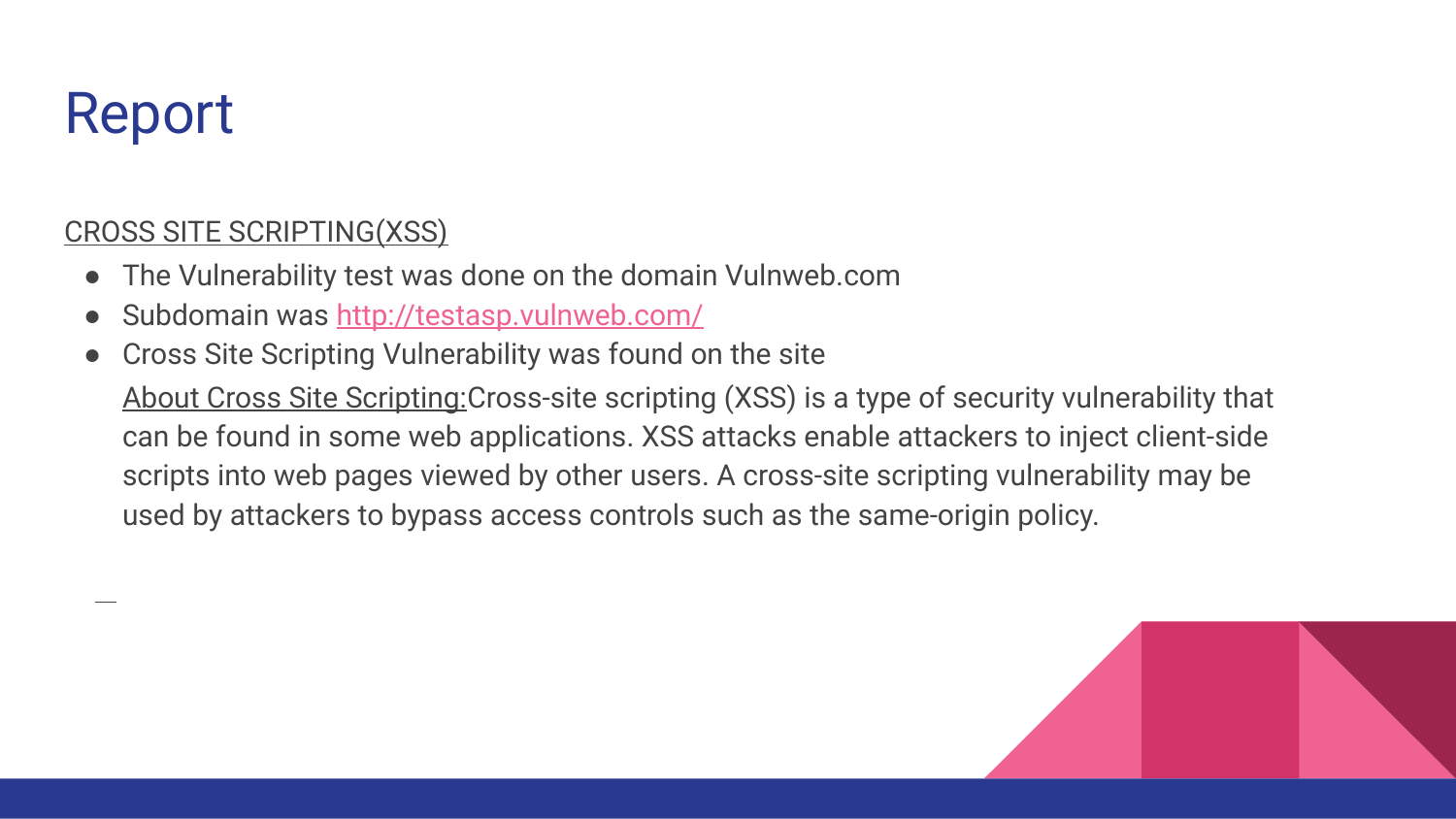

# Report
CROSS SITE SCRIPTING(XSS)
The Vulnerability test was done on the domain Vulnweb.com
Subdomain was http://testasp.vulnweb.com/
Cross Site Scripting Vulnerability was found on the site
About Cross Site Scripting:Cross-site scripting (XSS) is a type of security vulnerability that can be found in some web applications. XSS attacks enable attackers to inject client-side scripts into web pages viewed by other users. A cross-site scripting vulnerability may be used by attackers to bypass access controls such as the same-origin policy.